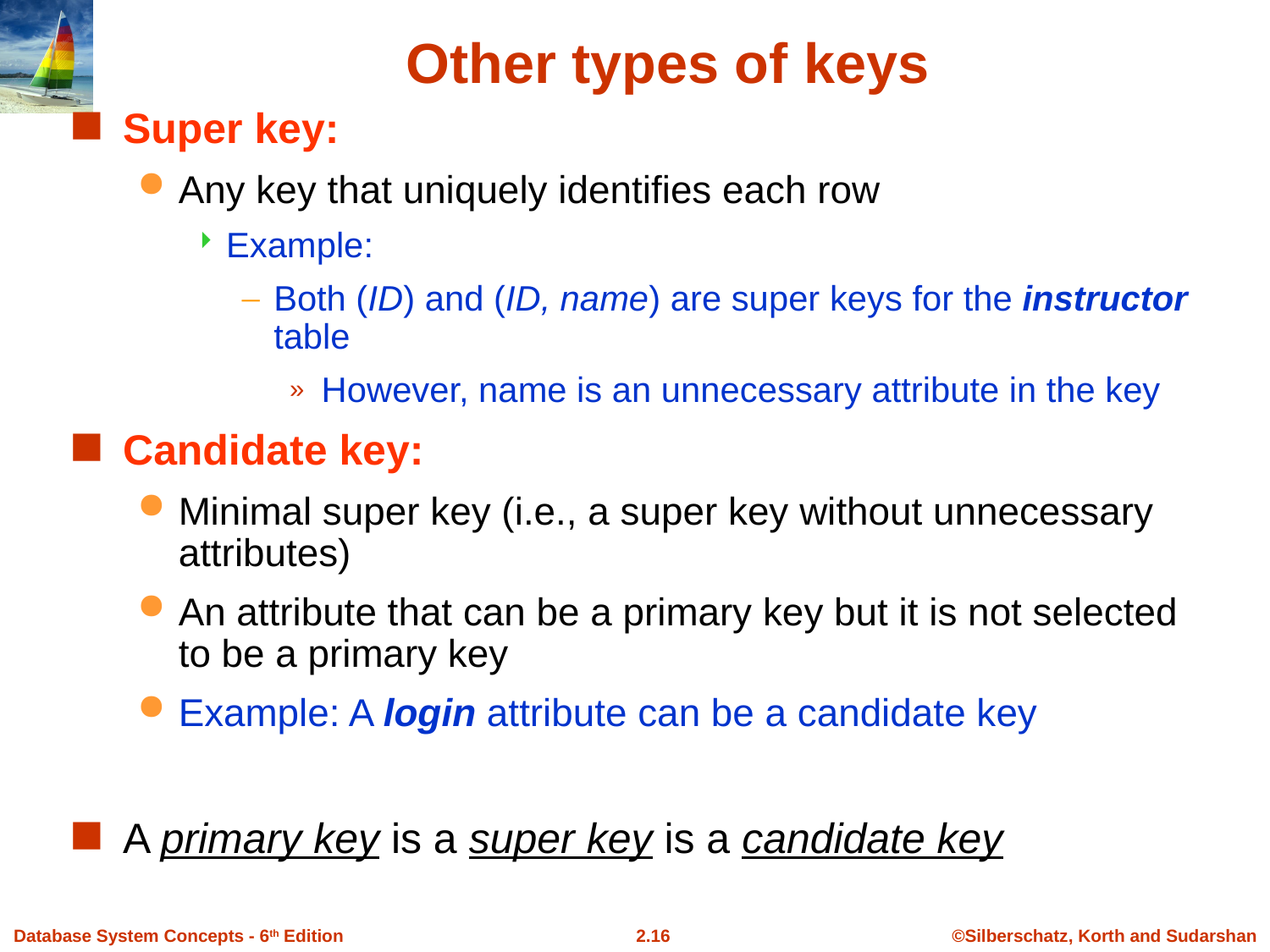

Other types of keys
Super key:
Any key that uniquely identifies each row
Example:
Both (ID) and (ID, name) are super keys for the instructor table
However, name is an unnecessary attribute in the key
Candidate key:
Minimal super key (i.e., a super key without unnecessary attributes)
An attribute that can be a primary key but it is not selected to be a primary key
Example: A login attribute can be a candidate key

A primary key is a super key is a candidate key